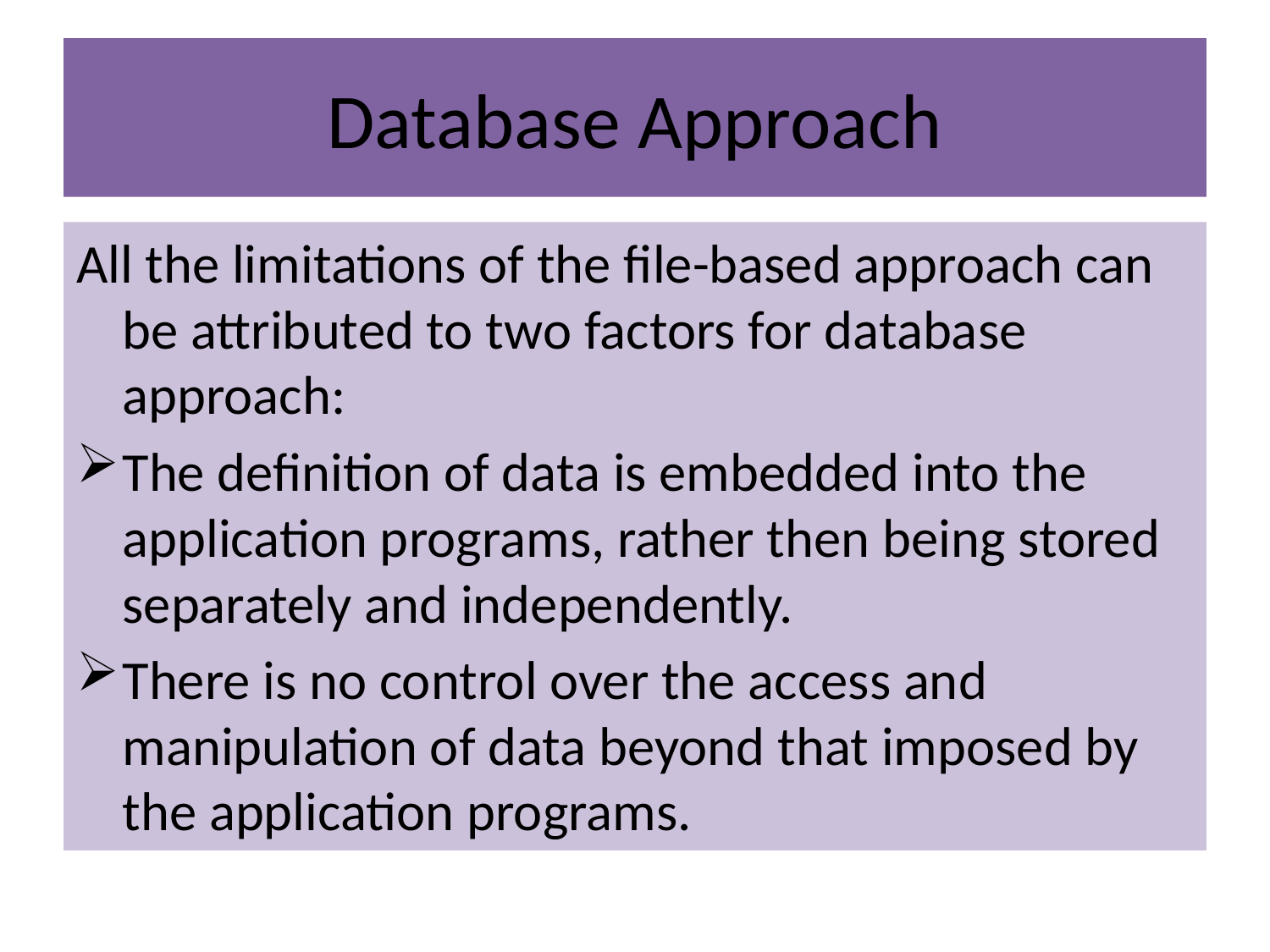

# Database Approach
All the limitations of the file-based approach can be attributed to two factors for database approach:
The definition of data is embedded into the application programs, rather then being stored separately and independently.
There is no control over the access and manipulation of data beyond that imposed by the application programs.